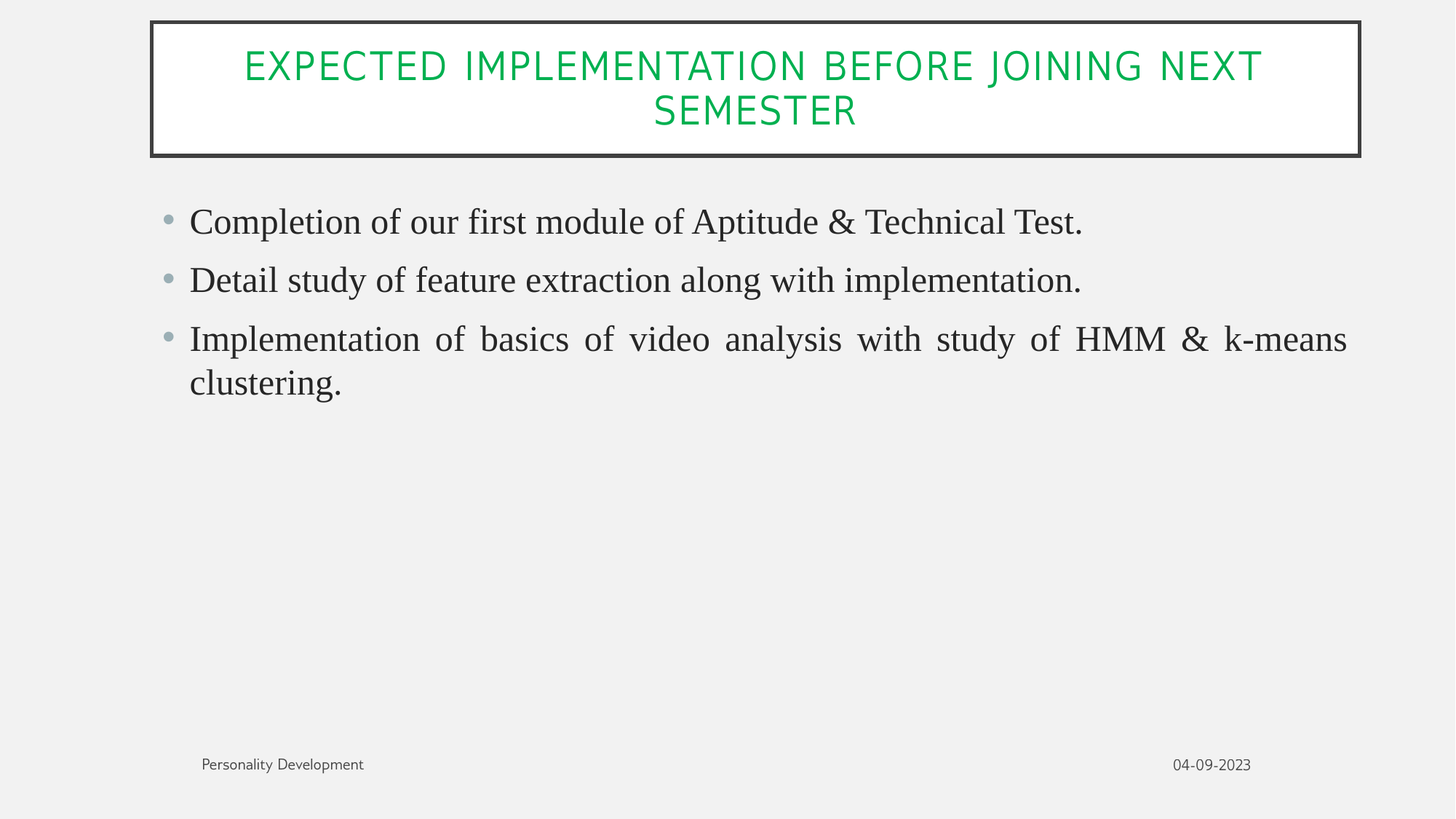

# Expected implementation before joining next semester
Completion of our first module of Aptitude & Technical Test.
Detail study of feature extraction along with implementation.
Implementation of basics of video analysis with study of HMM & k-means clustering.

Personality Development
04-09-2023